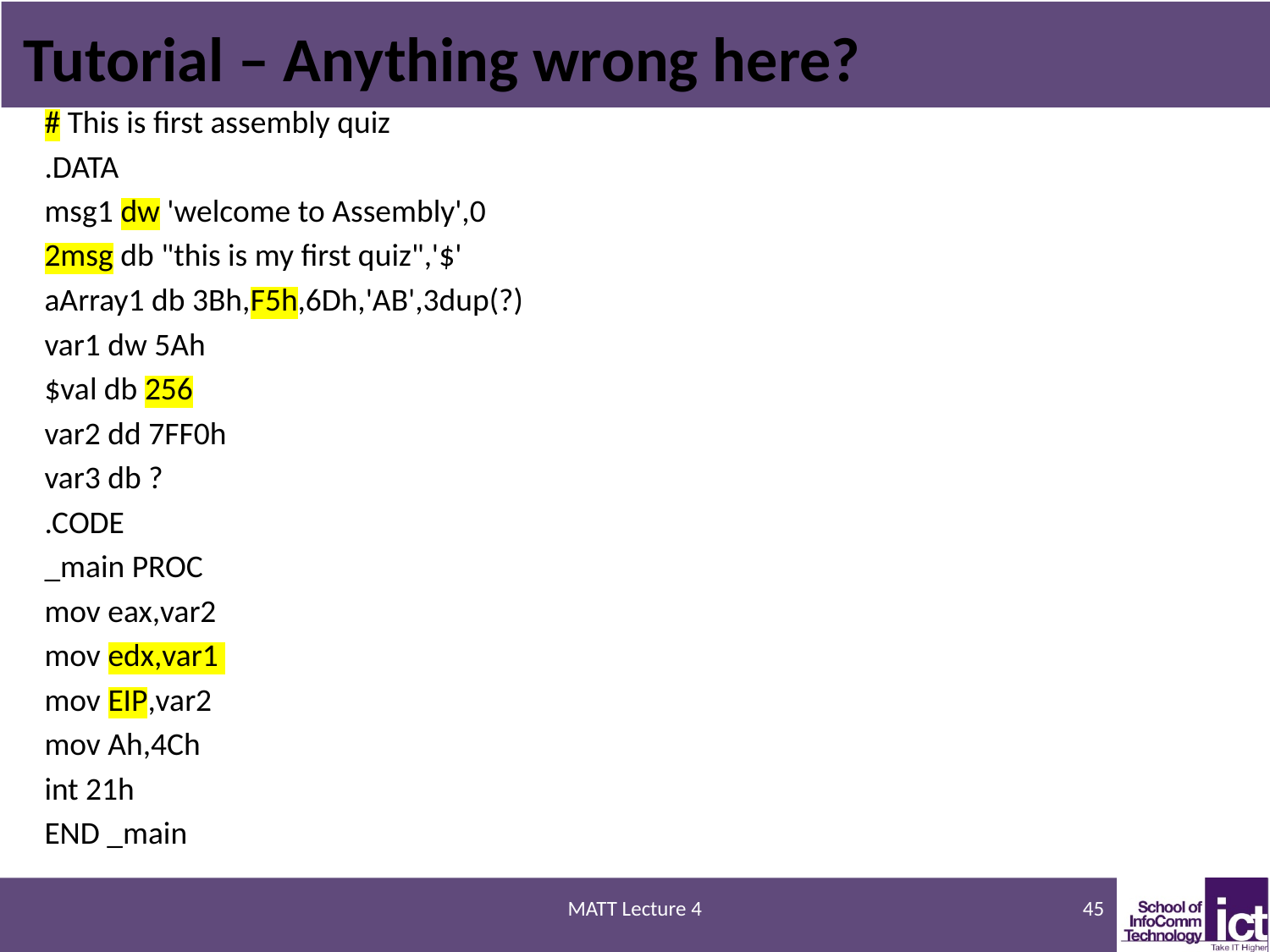

# Tutorial – Anything wrong here?
# This is first assembly quiz
.DATA
msg1 dw 'welcome to Assembly',0
2msg db "this is my first quiz",'$'
aArray1 db 3Bh,F5h,6Dh,'AB',3dup(?)
var1 dw 5Ah
$val db 256
var2 dd 7FF0h
var3 db ?
.CODE
_main PROC
mov eax,var2
mov edx,var1
mov EIP,var2
mov Ah,4Ch
int 21h
END _main
MATT Lecture 4
45